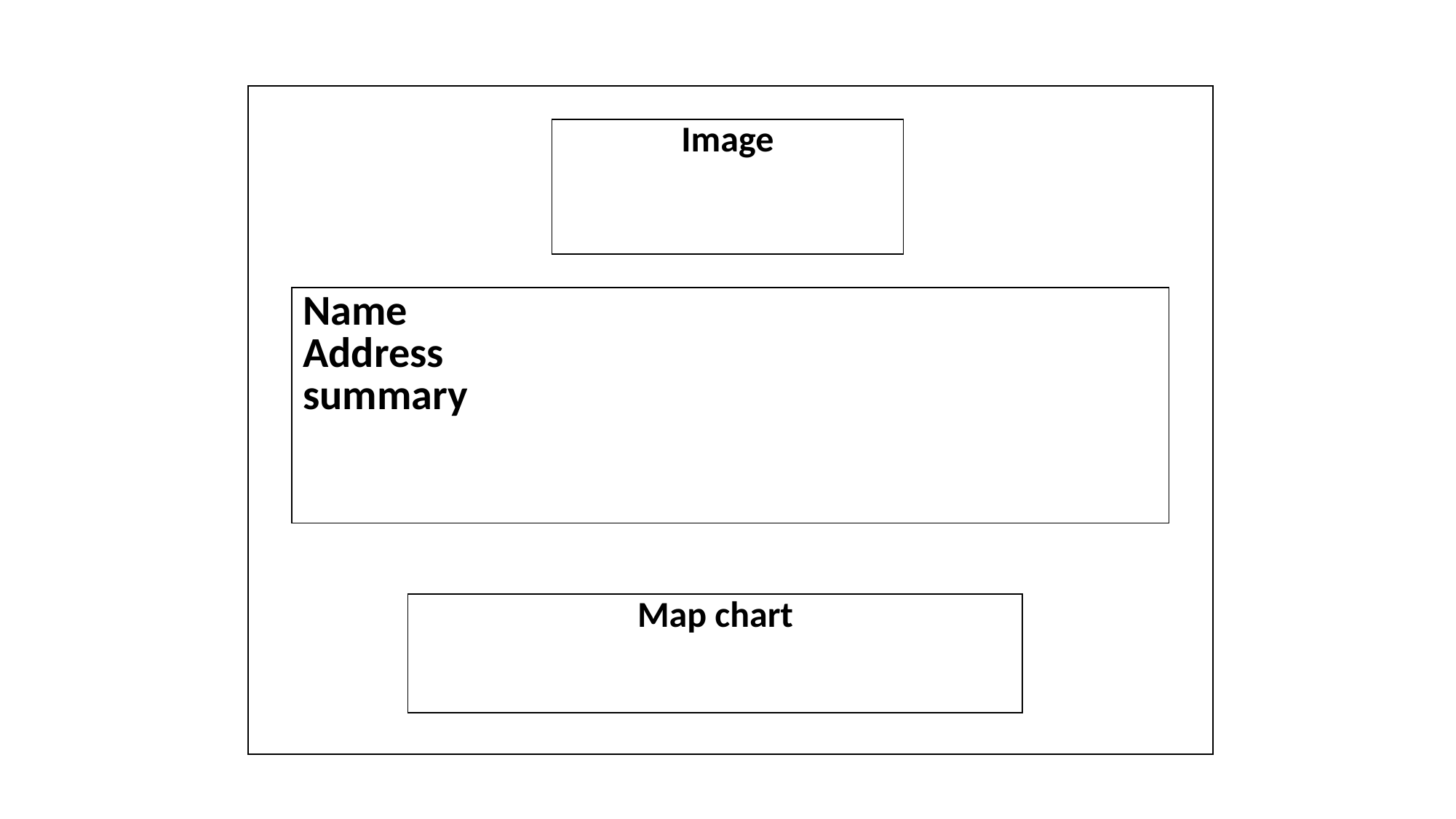

| \ |
| --- |
| Image |
| --- |
| Name Address summary |
| --- |
| Map chart |
| --- |